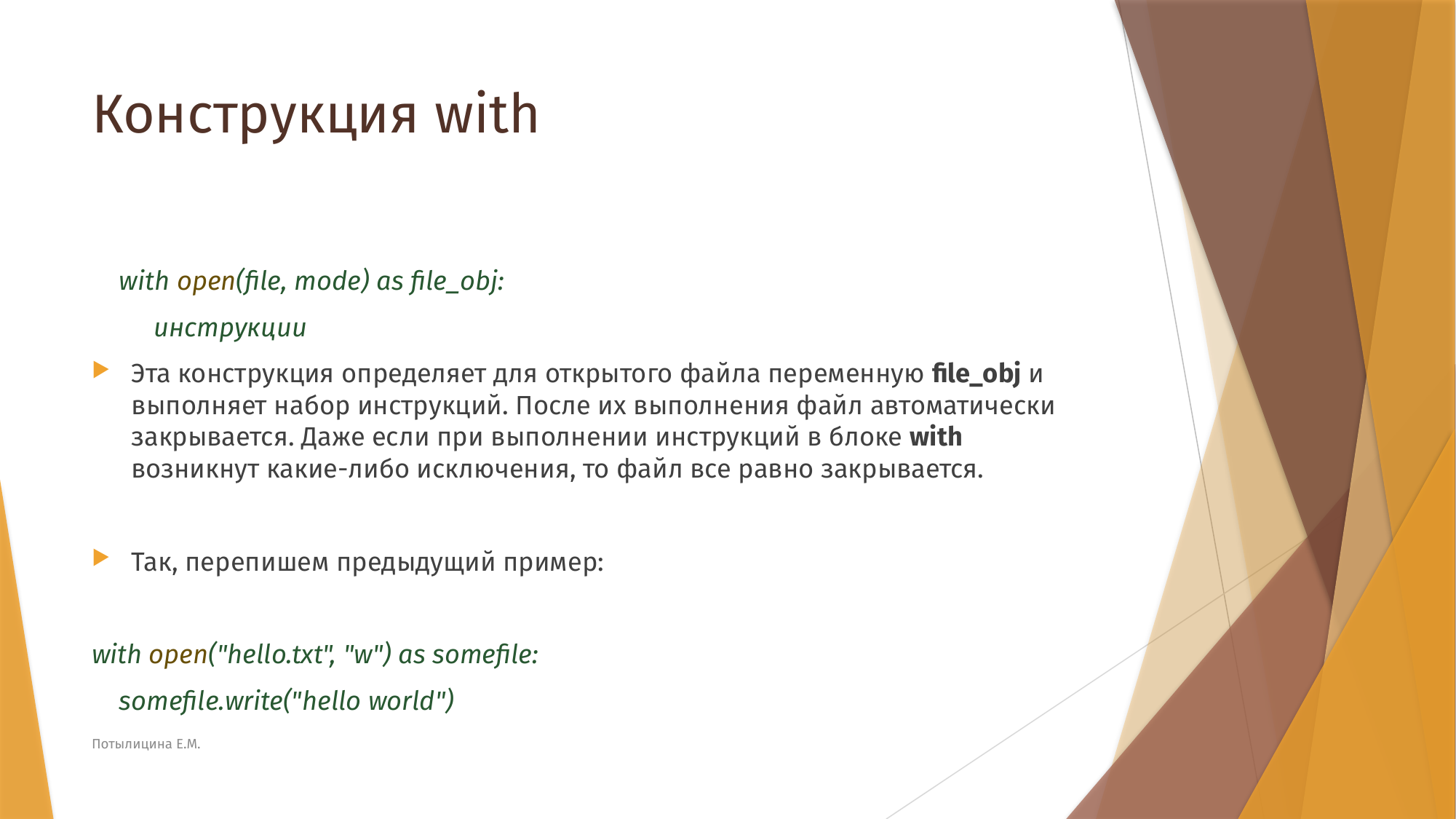

# Конструкция with
    with open(file, mode) as file_obj:
         инструкции
Эта конструкция определяет для открытого файла переменную file_obj и выполняет набор инструкций. После их выполнения файл автоматически закрывается. Даже если при выполнении инструкций в блоке with возникнут какие-либо исключения, то файл все равно закрывается.

Так, перепишем предыдущий пример:

with open("hello.txt", "w") as somefile:
    somefile.write("hello world")
Потылицина Е.М.